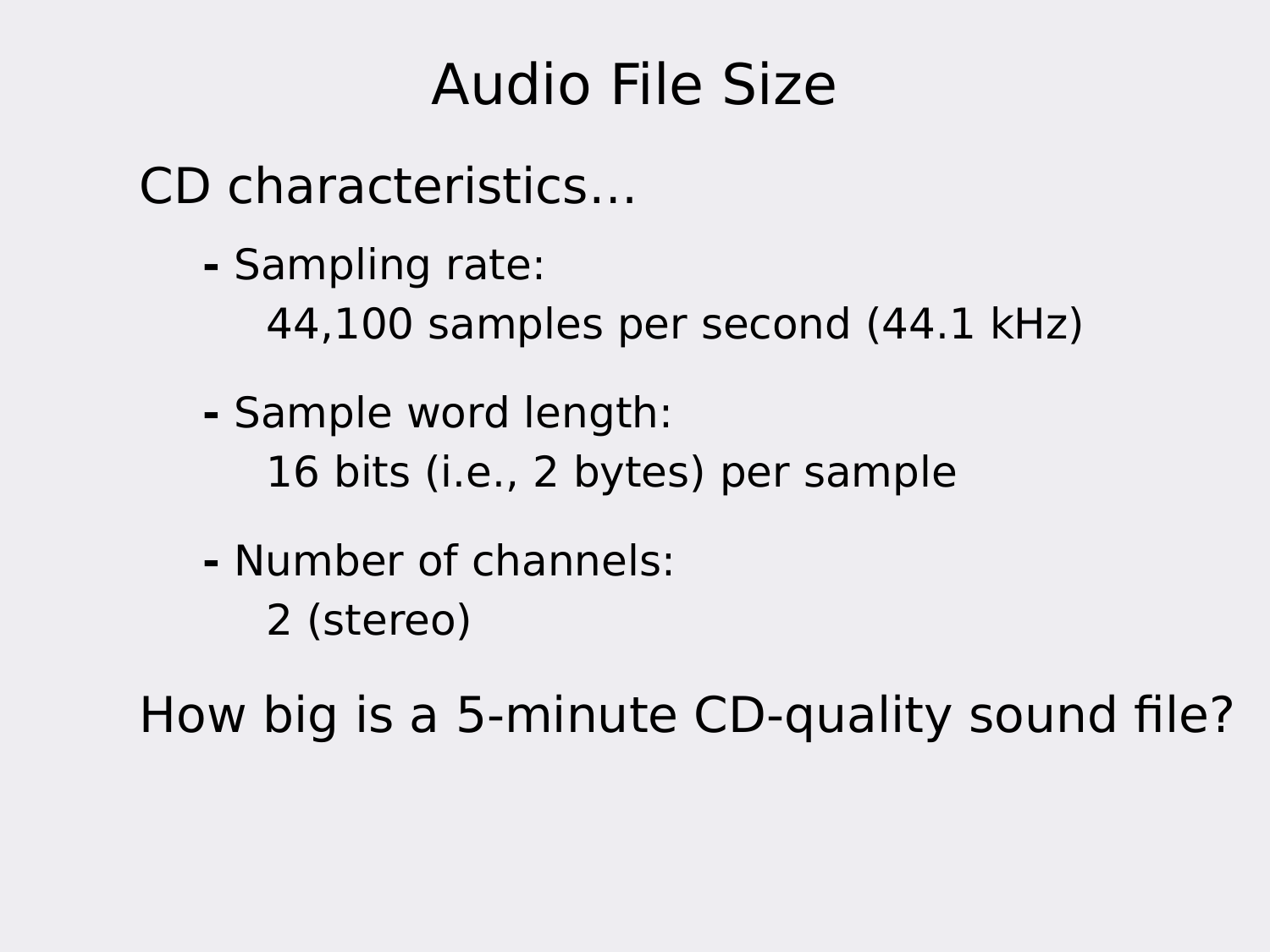

Audio File Size
CD characteristics…
- Sampling rate:
	44,100 samples per second (44.1 kHz)
- Sample word length:
	16 bits (i.e., 2 bytes) per sample
- Number of channels:
	2 (stereo)
How big is a 5-minute CD-quality sound file?